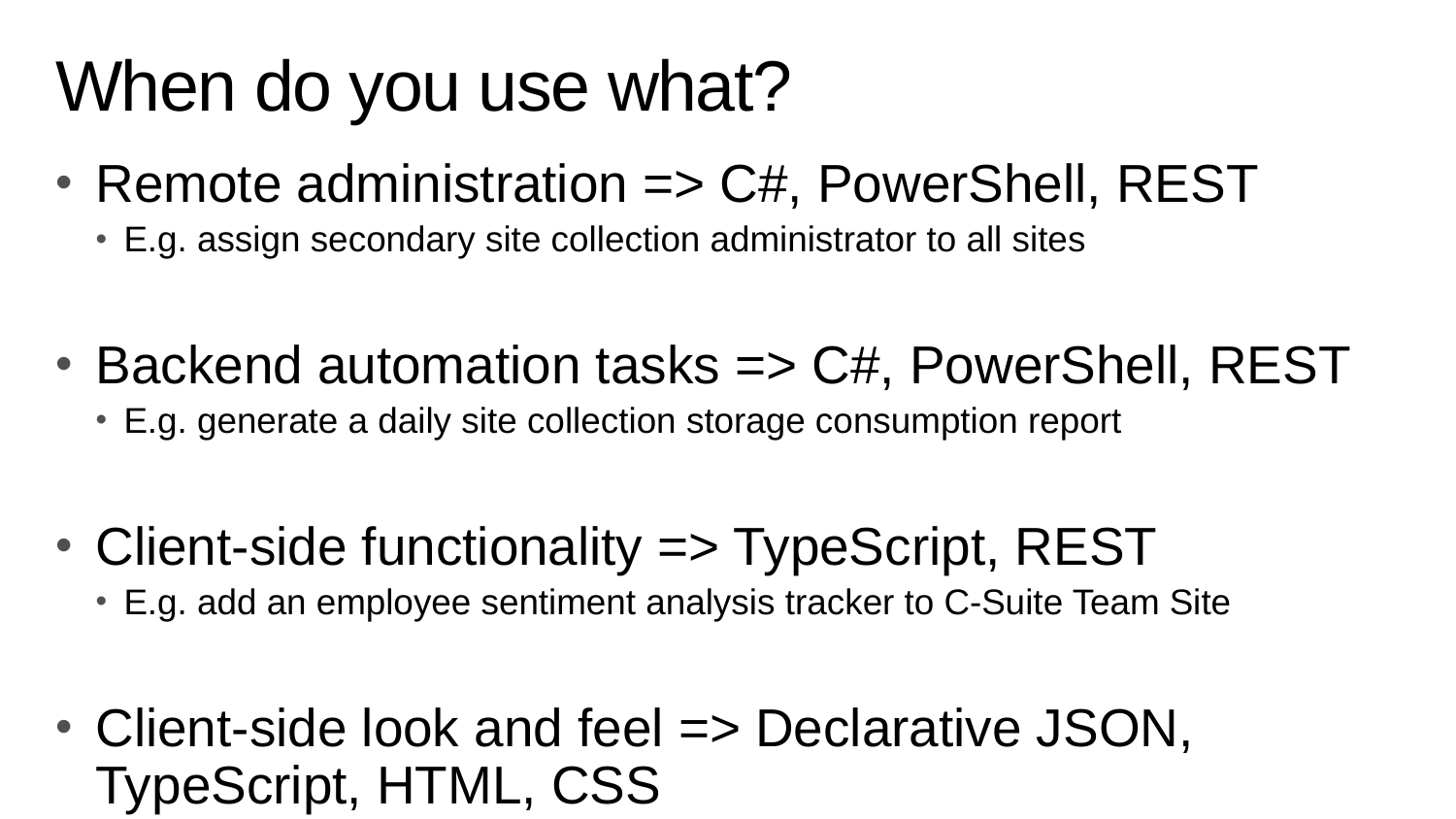

# When do you use what?
Remote administration => C#, PowerShell, REST
E.g. assign secondary site collection administrator to all sites

Backend automation tasks => C#, PowerShell, REST
E.g. generate a daily site collection storage consumption report

Client-side functionality => TypeScript, REST
E.g. add an employee sentiment analysis tracker to C-Suite Team Site

Client-side look and feel => Declarative JSON, TypeScript, HTML, CSS
E.g. add a global navbar to your sites with your company branding applied